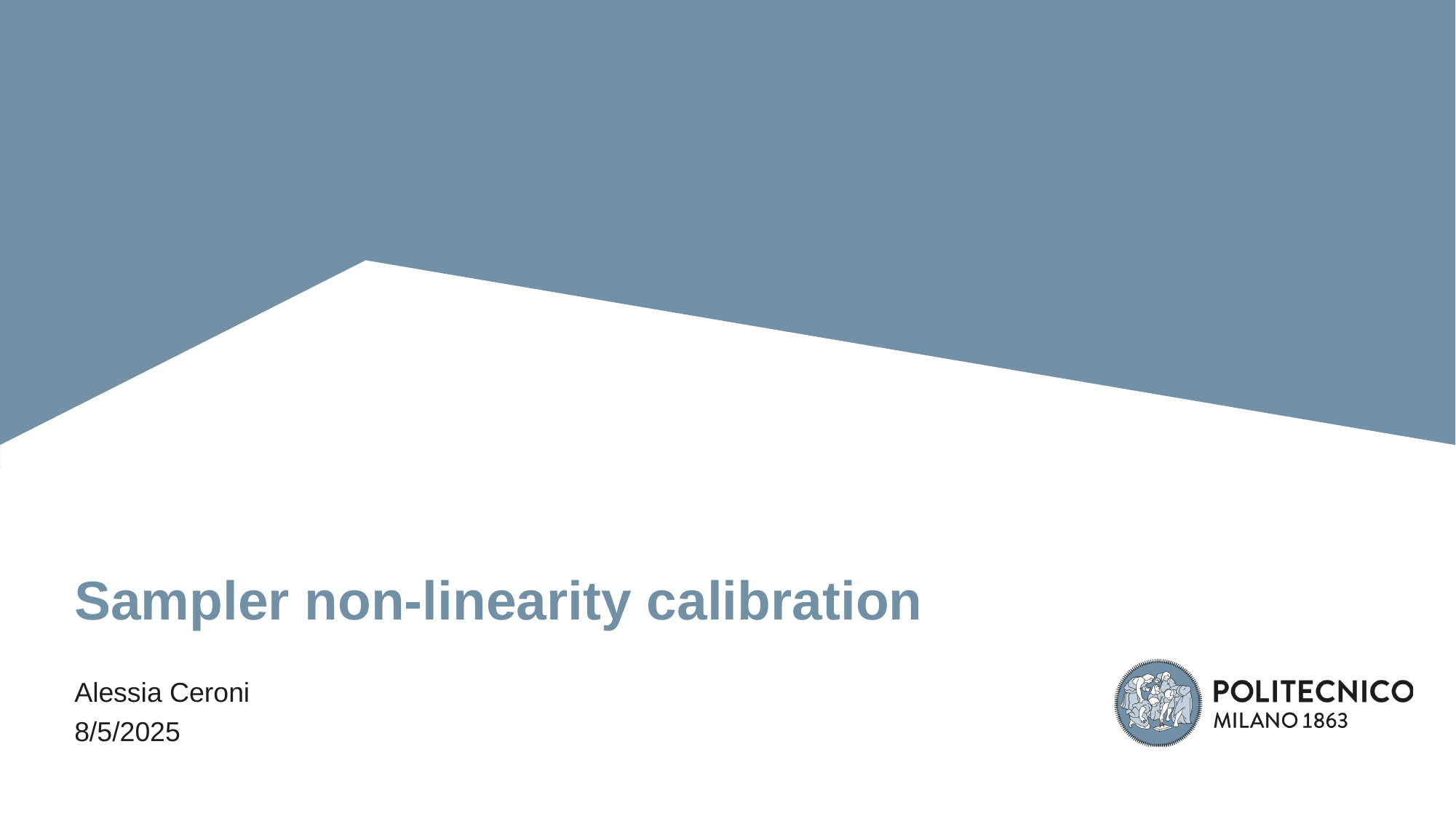

# Sampler non-linearity calibration
Alessia Ceroni
8/5/2025